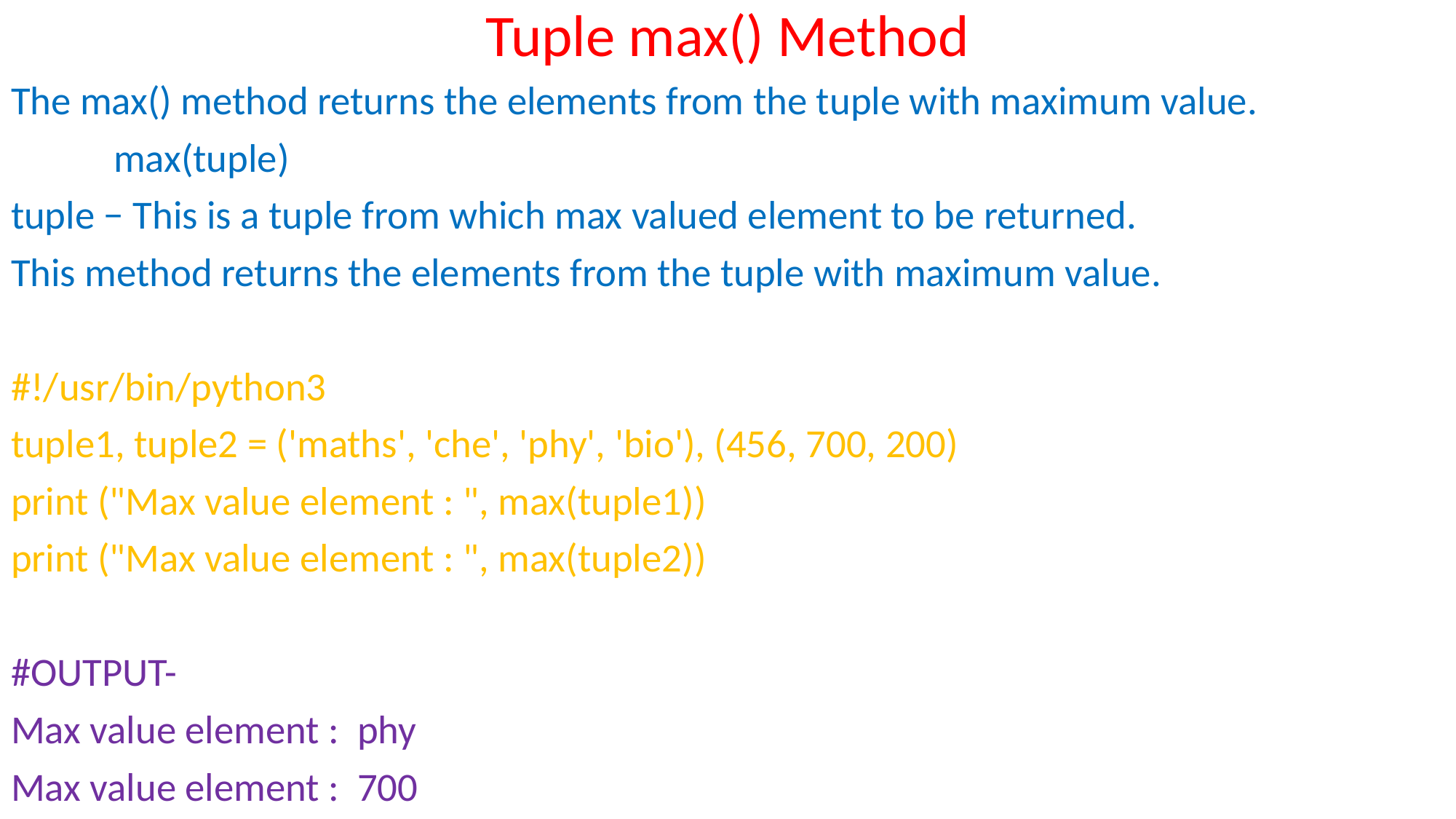

# Tuple max() Method
The max() method returns the elements from the tuple with maximum value.
	max(tuple)
tuple − This is a tuple from which max valued element to be returned.
This method returns the elements from the tuple with maximum value.

#!/usr/bin/python3
tuple1, tuple2 = ('maths', 'che', 'phy', 'bio'), (456, 700, 200)
print ("Max value element : ", max(tuple1))
print ("Max value element : ", max(tuple2))

#OUTPUT-
Max value element :  phy
Max value element :  700